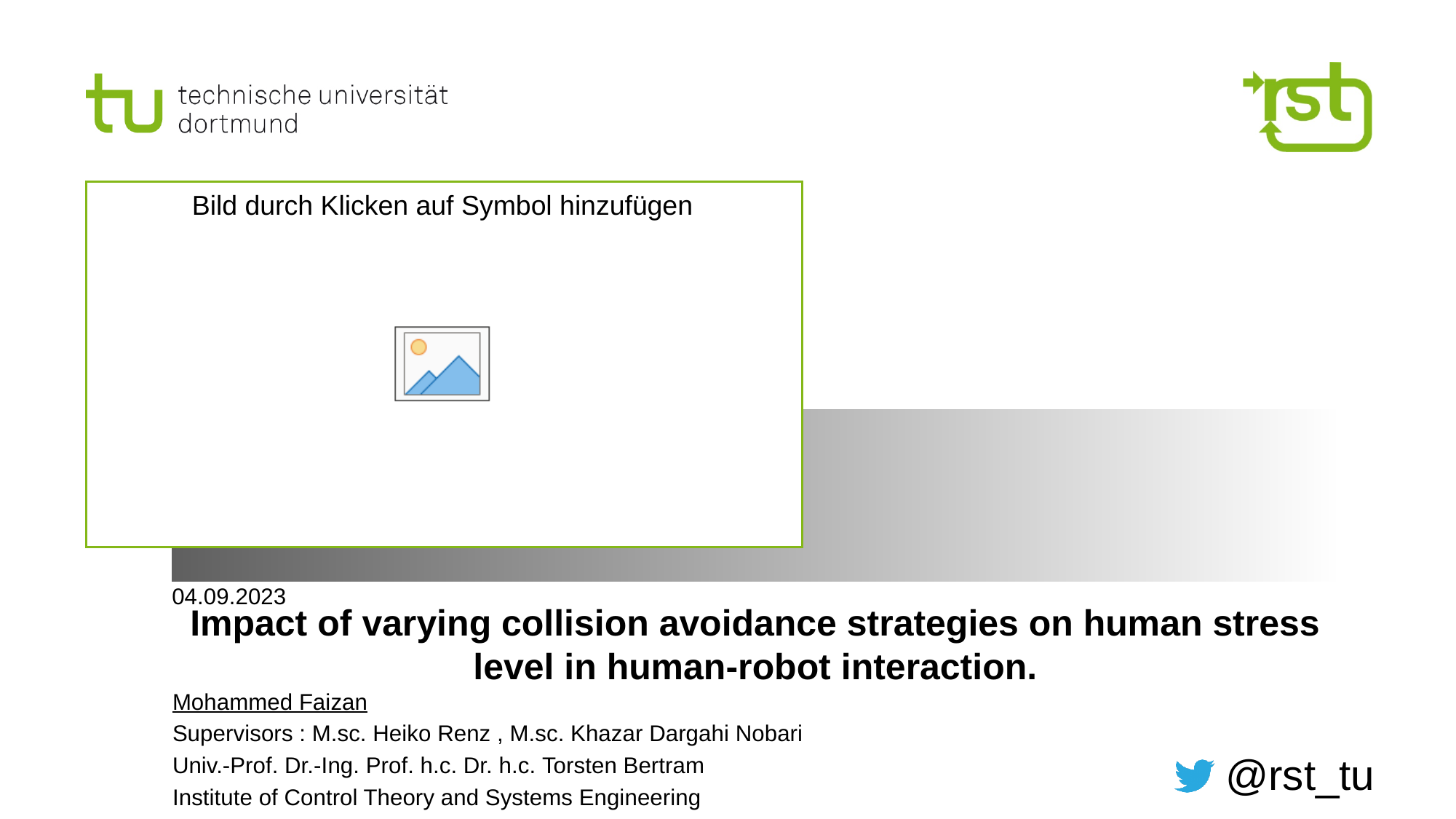

04.09.2023
# Impact of varying collision avoidance strategies on human stress level in human-robot interaction.
Mohammed Faizan
Supervisors : M.sc. Heiko Renz , M.sc. Khazar Dargahi Nobari
Univ.-Prof. Dr.-Ing. Prof. h.c. Dr. h.c. Torsten Bertram
Institute of Control Theory and Systems Engineering